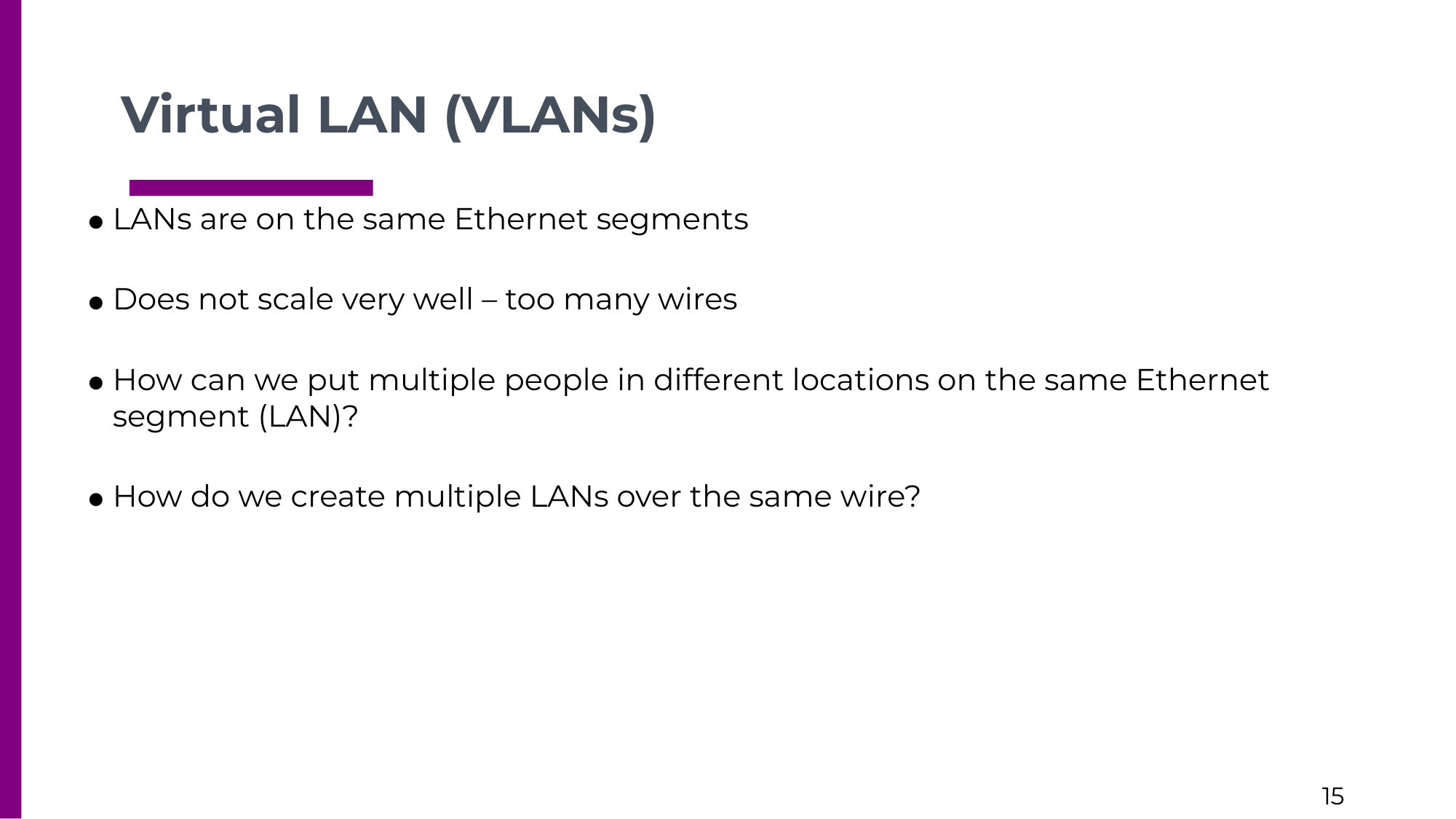

Virtual LAN (VLANs)
LANs are on the same Ethernet segments
Does not scale very well – too many wires
How can we put multiple people in different locations on the same Ethernet segment (LAN)?
How do we create multiple LANs over the same wire?